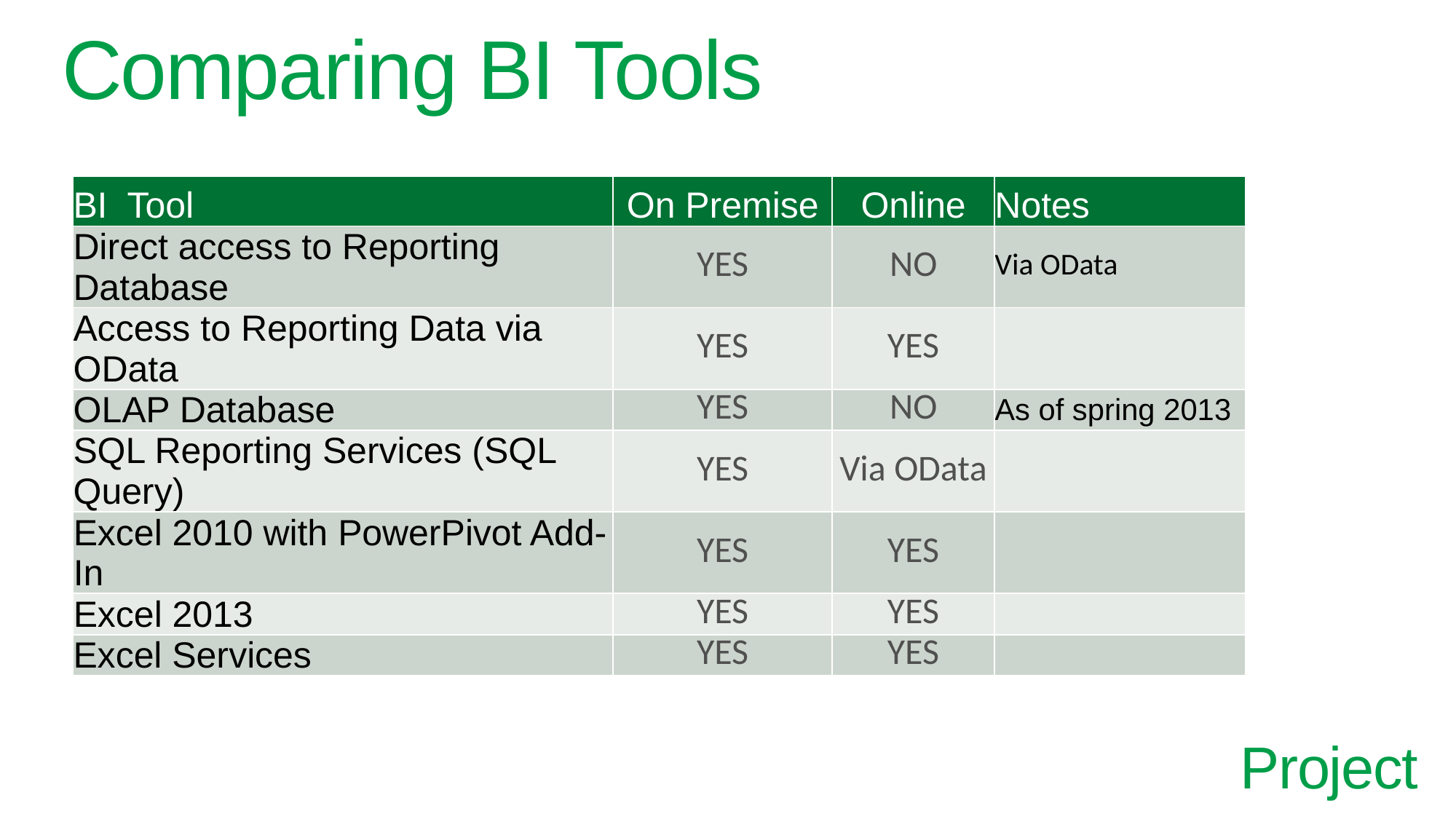

# Comparing BI Tools
| BI Tool | On Premise | Online | Notes |
| --- | --- | --- | --- |
| Direct access to Reporting Database | YES | NO | Via OData |
| Access to Reporting Data via OData | YES | YES |  |
| OLAP Database | YES | NO | As of spring 2013 |
| SQL Reporting Services (SQL Query) | YES | Via OData |  |
| Excel 2010 with PowerPivot Add-In | YES | YES |  |
| Excel 2013 | YES | YES |  |
| Excel Services | YES | YES |  |